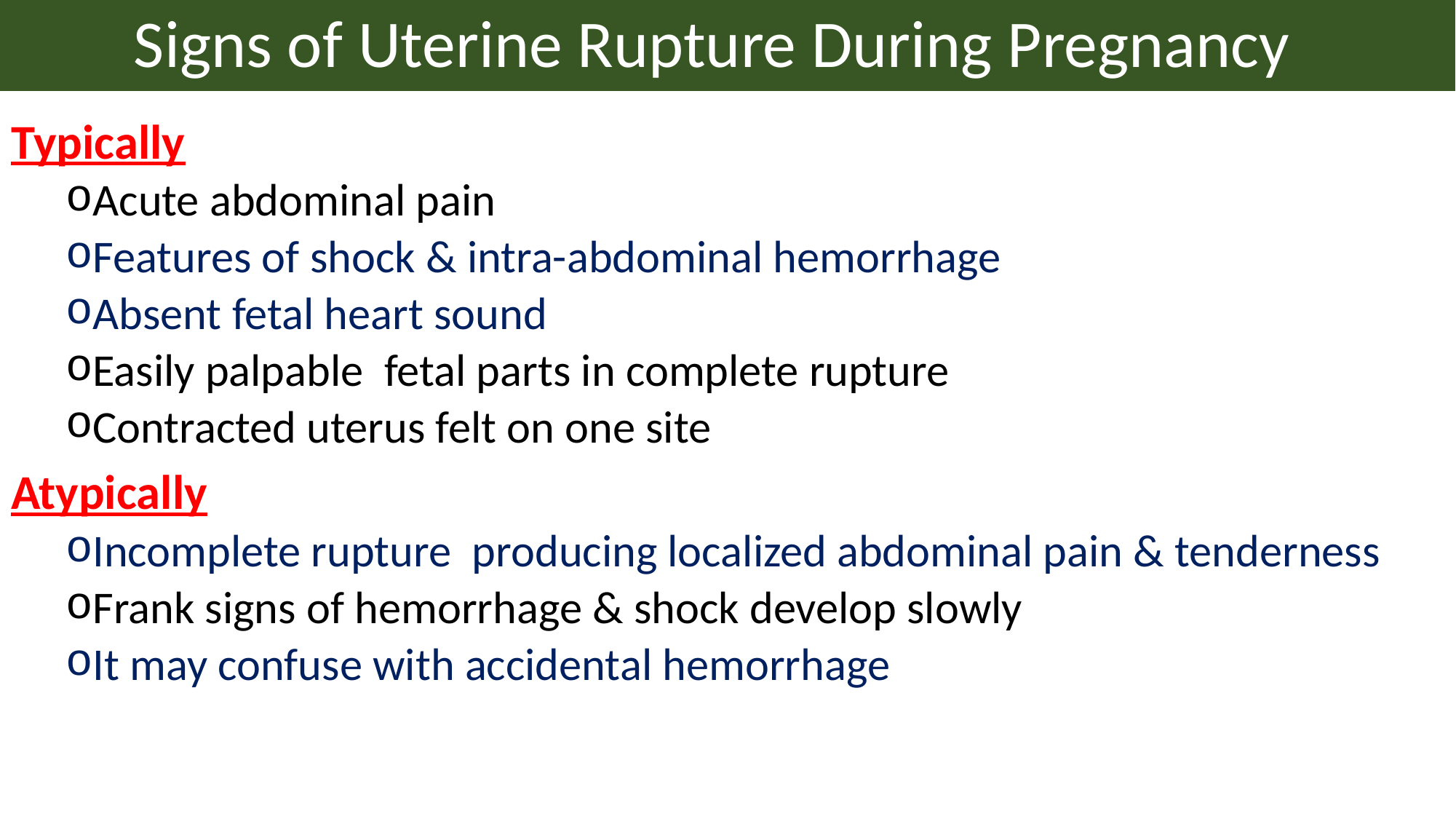

# Signs of Uterine Rupture During Pregnancy
Typically
Acute abdominal pain
Features of shock & intra-abdominal hemorrhage
Absent fetal heart sound
Easily palpable  fetal parts in complete rupture
Contracted uterus felt on one site
Atypically
Incomplete rupture  producing localized abdominal pain & tenderness
Frank signs of hemorrhage & shock develop slowly
It may confuse with accidental hemorrhage